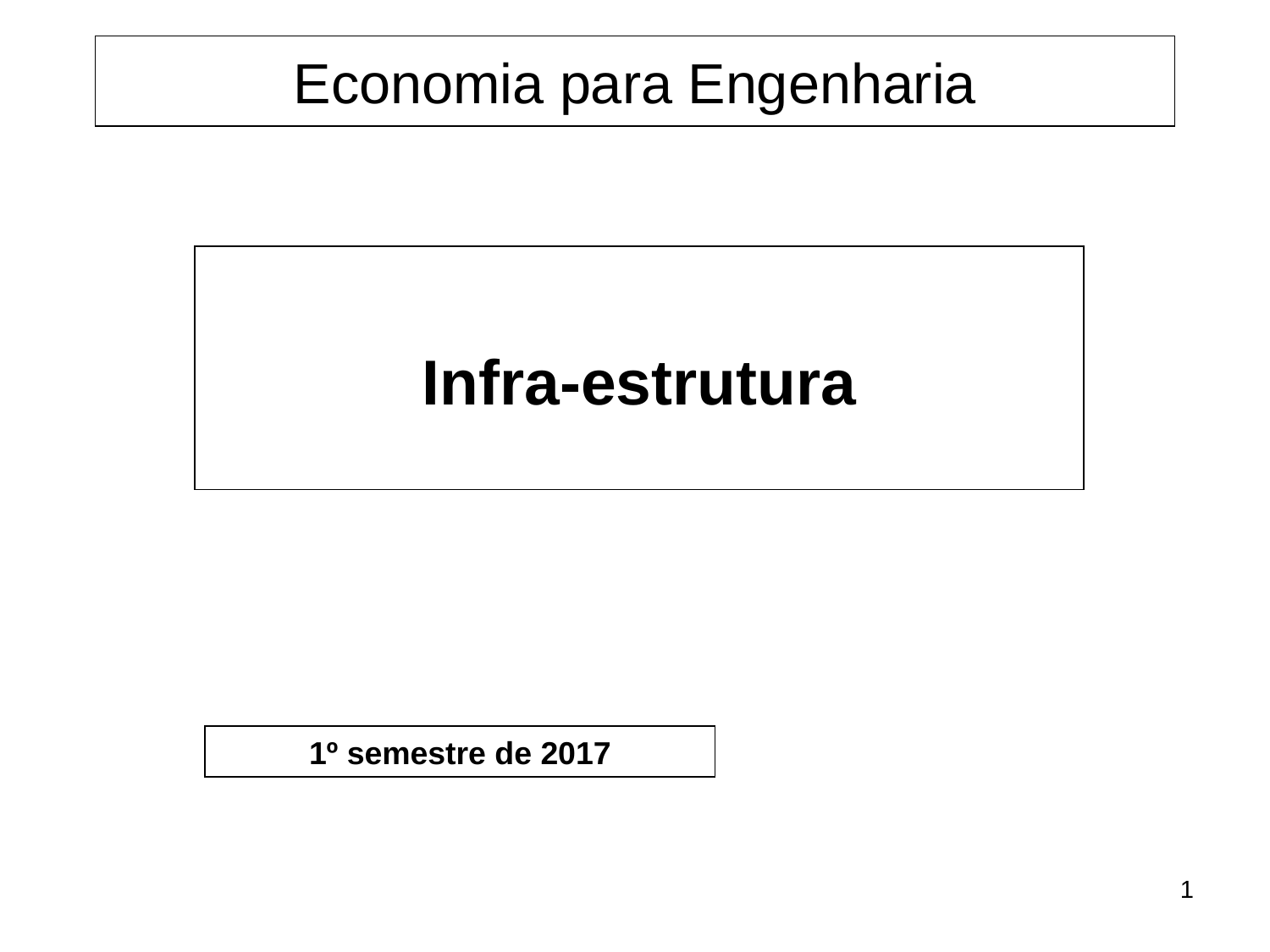

Economia para Engenharia

Infra-estrutura
1º semestre de 2017
1